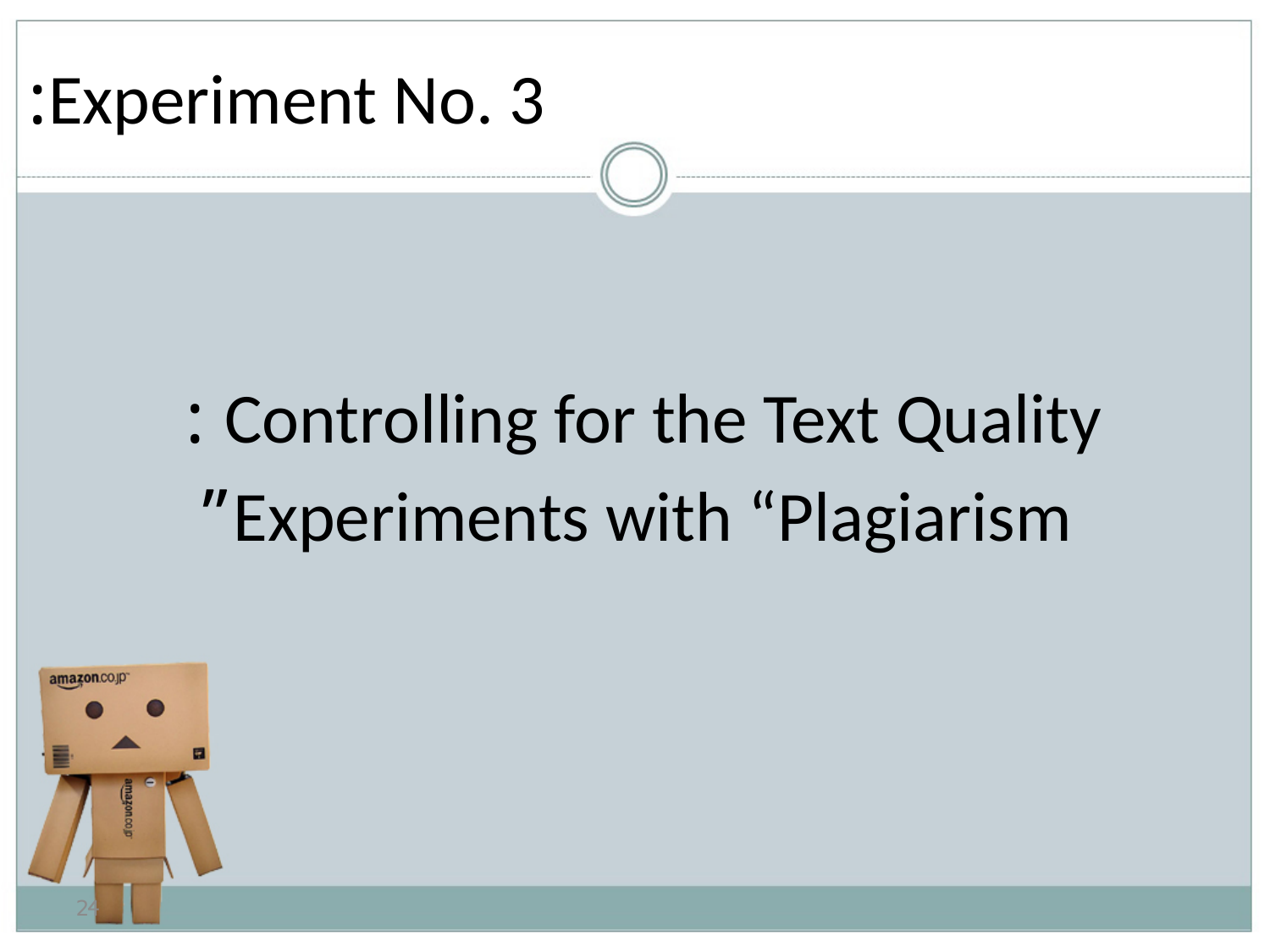

# Experiment No. 3:
Controlling for the Text Quality :
Experiments with “Plagiarism”
24